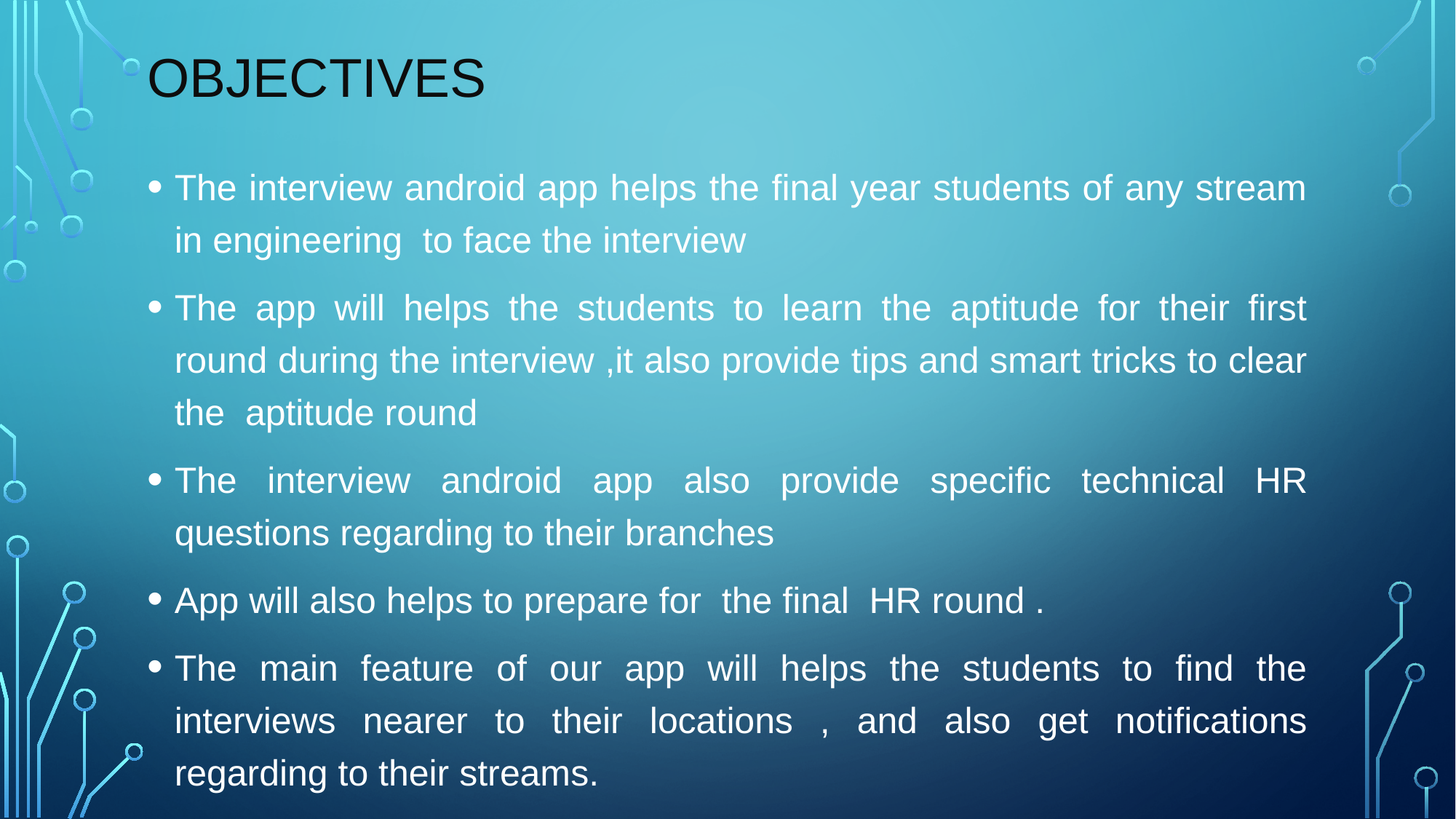

# Objectives
The interview android app helps the final year students of any stream in engineering  to face the interview
The app will helps the students to learn the aptitude for their first round during the interview ,it also provide tips and smart tricks to clear the  aptitude round
The interview android app also provide specific technical HR questions regarding to their branches
App will also helps to prepare for  the final  HR round .
The main feature of our app will helps the students to find the interviews nearer to their locations , and also get notifications regarding to their streams.